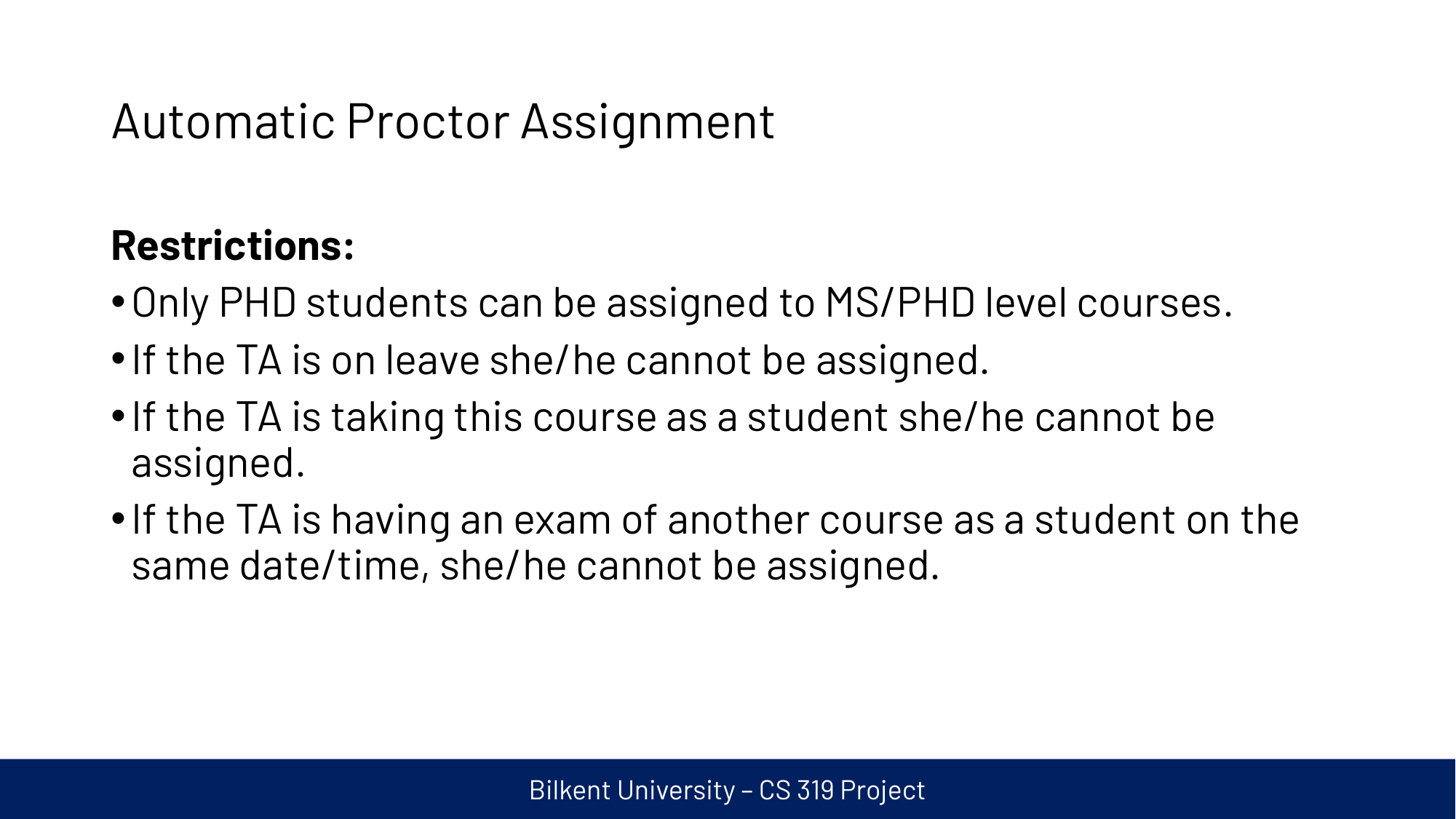

# Automatic Proctor Assignment
Restrictions:
Only PHD students can be assigned to MS/PHD level courses.
If the TA is on leave she/he cannot be assigned.
If the TA is taking this course as a student she/he cannot be assigned.
If the TA is having an exam of another course as a student on the same date/time, she/he cannot be assigned.